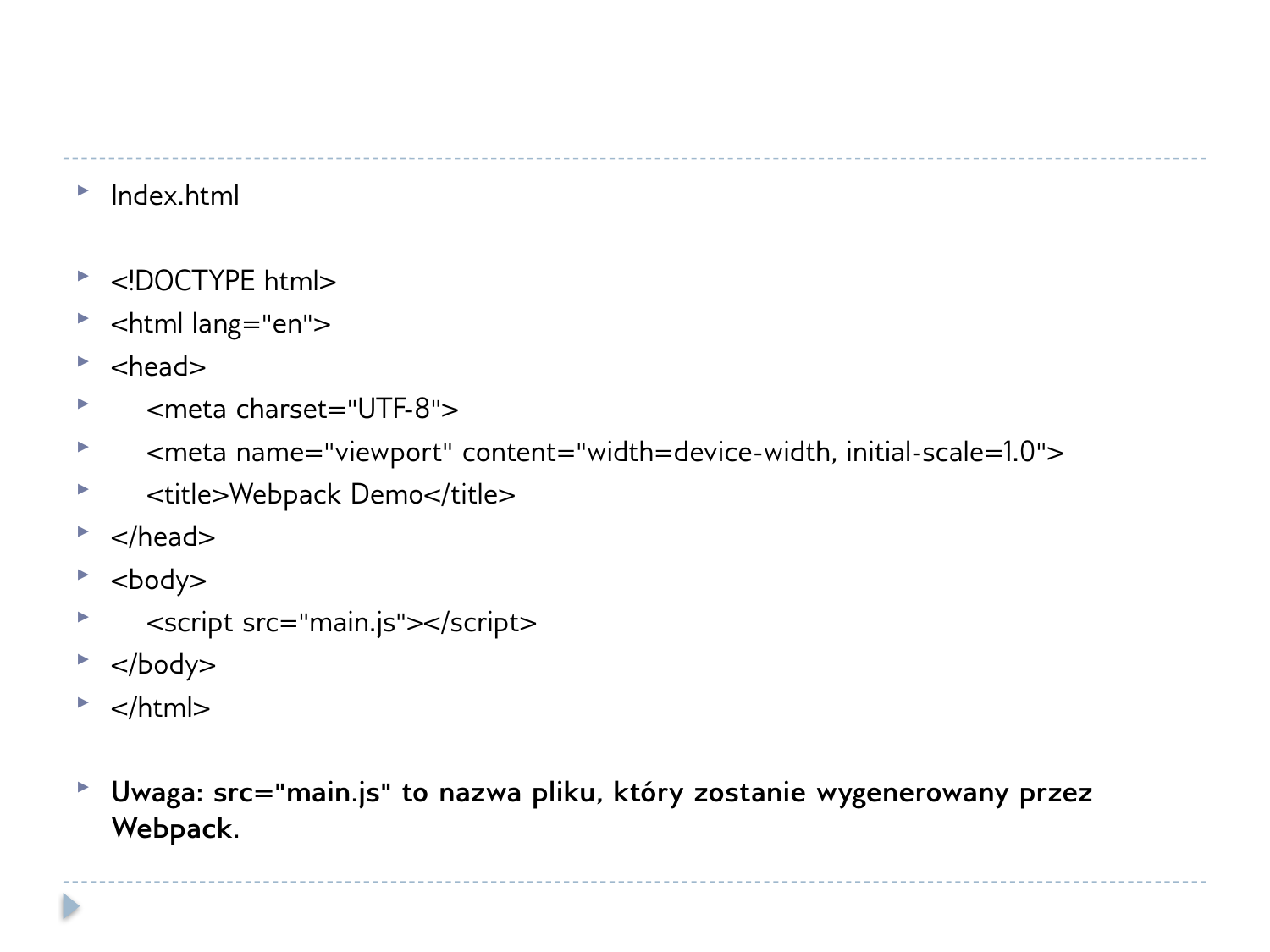

#
Index.html

<!DOCTYPE html>
<html lang="en">
<head>
    <meta charset="UTF-8">
    <meta name="viewport" content="width=device-width, initial-scale=1.0">
    <title>Webpack Demo</title>
</head>
<body>
    <script src="main.js"></script>
</body>
</html>

Uwaga: src="main.js" to nazwa pliku, który zostanie wygenerowany przez Webpack.